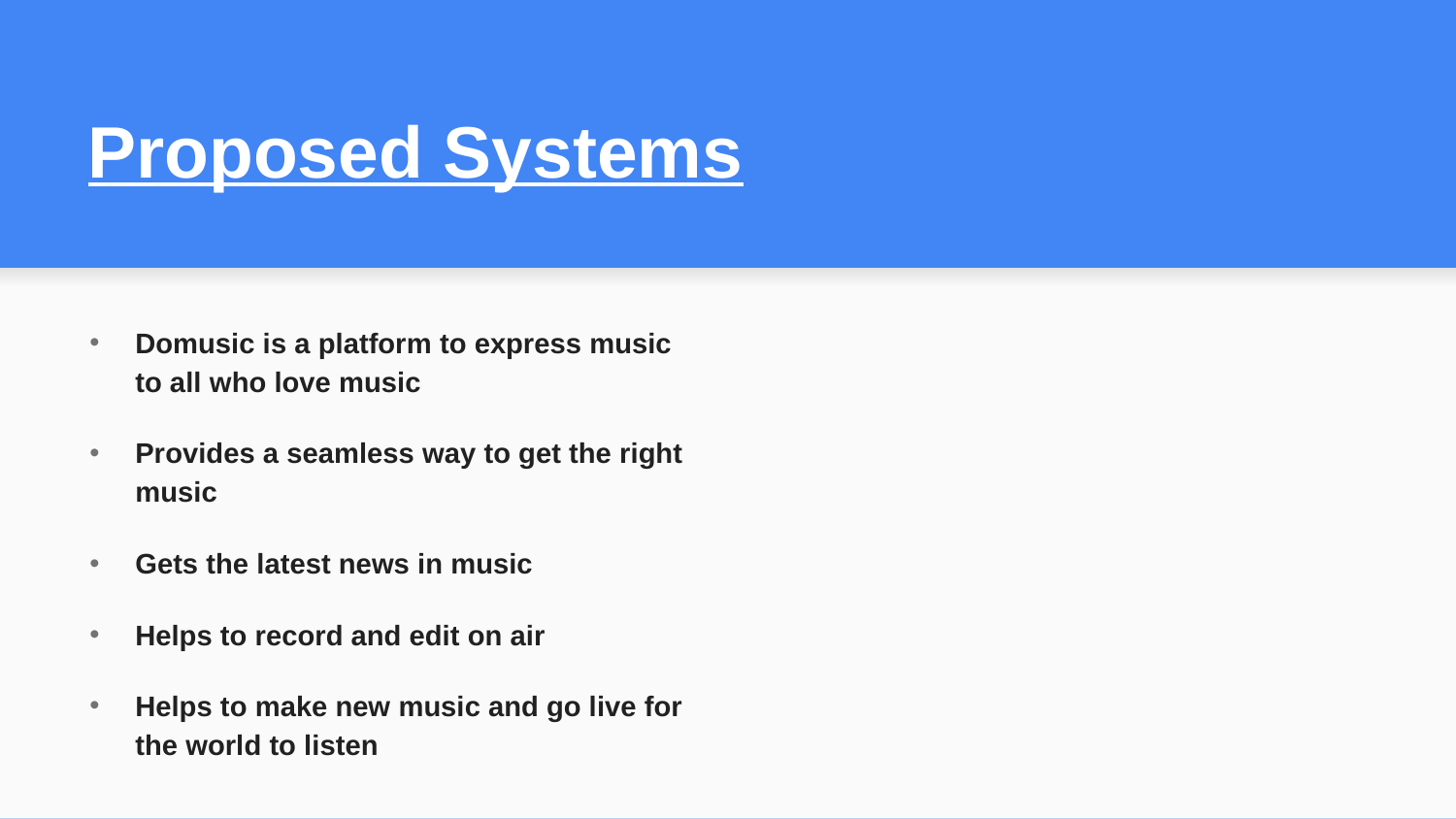

# Proposed Systems
Domusic is a platform to express music to all who love music
Provides a seamless way to get the right music
Gets the latest news in music
Helps to record and edit on air
Helps to make new music and go live for the world to listen